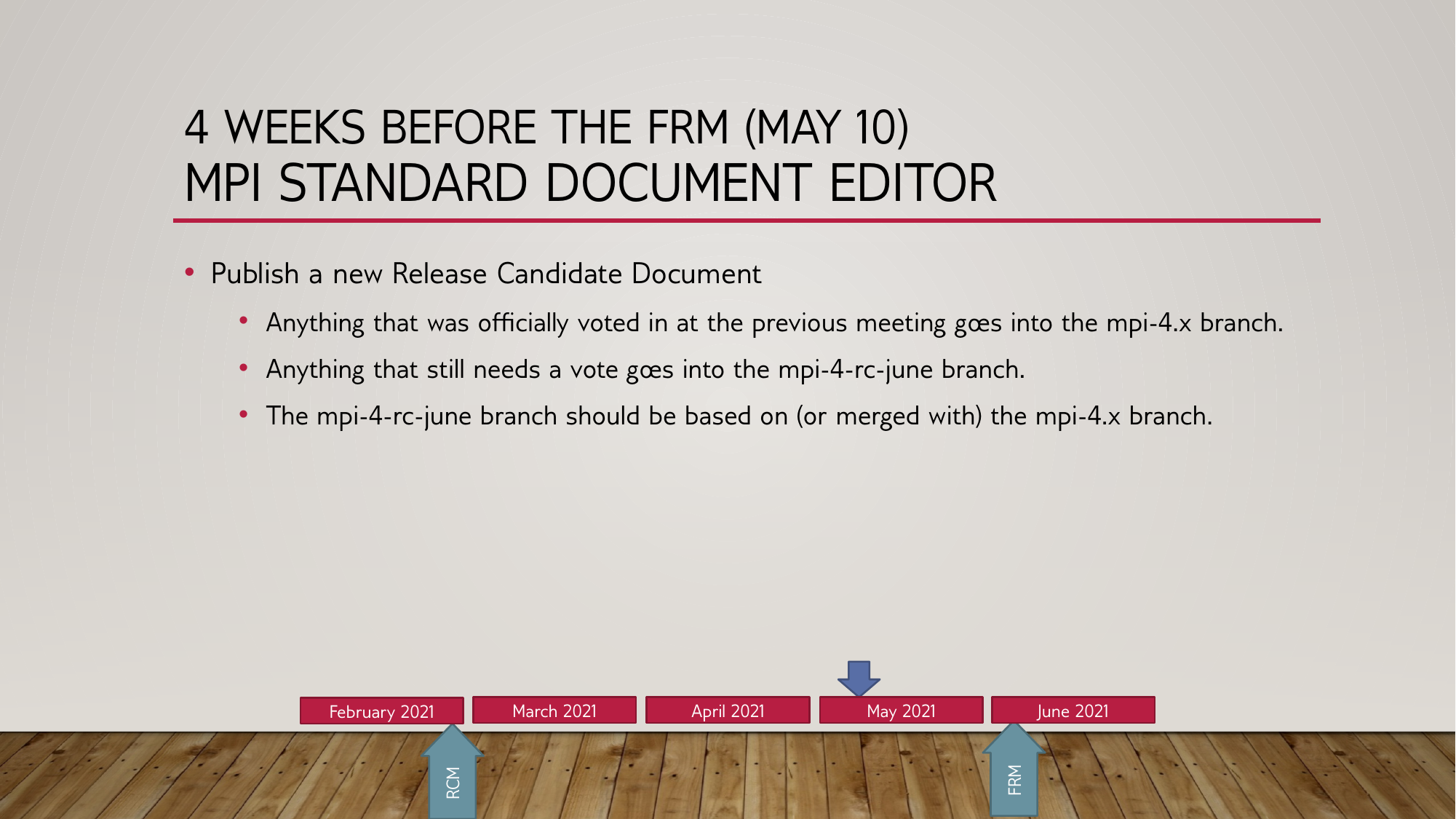

# 4 weeks before the FRM (May 10) MPI Standard Document Editor
Publish a new Release Candidate Document
Anything that was officially voted in at the previous meeting goes into the mpi-4.x branch.
Anything that still needs a vote goes into the mpi-4-rc-june branch.
The mpi-4-rc-june branch should be based on (or merged with) the mpi-4.x branch.

June 2021
May 2021
March 2021
April 2021
February 2021
FRM
RCM